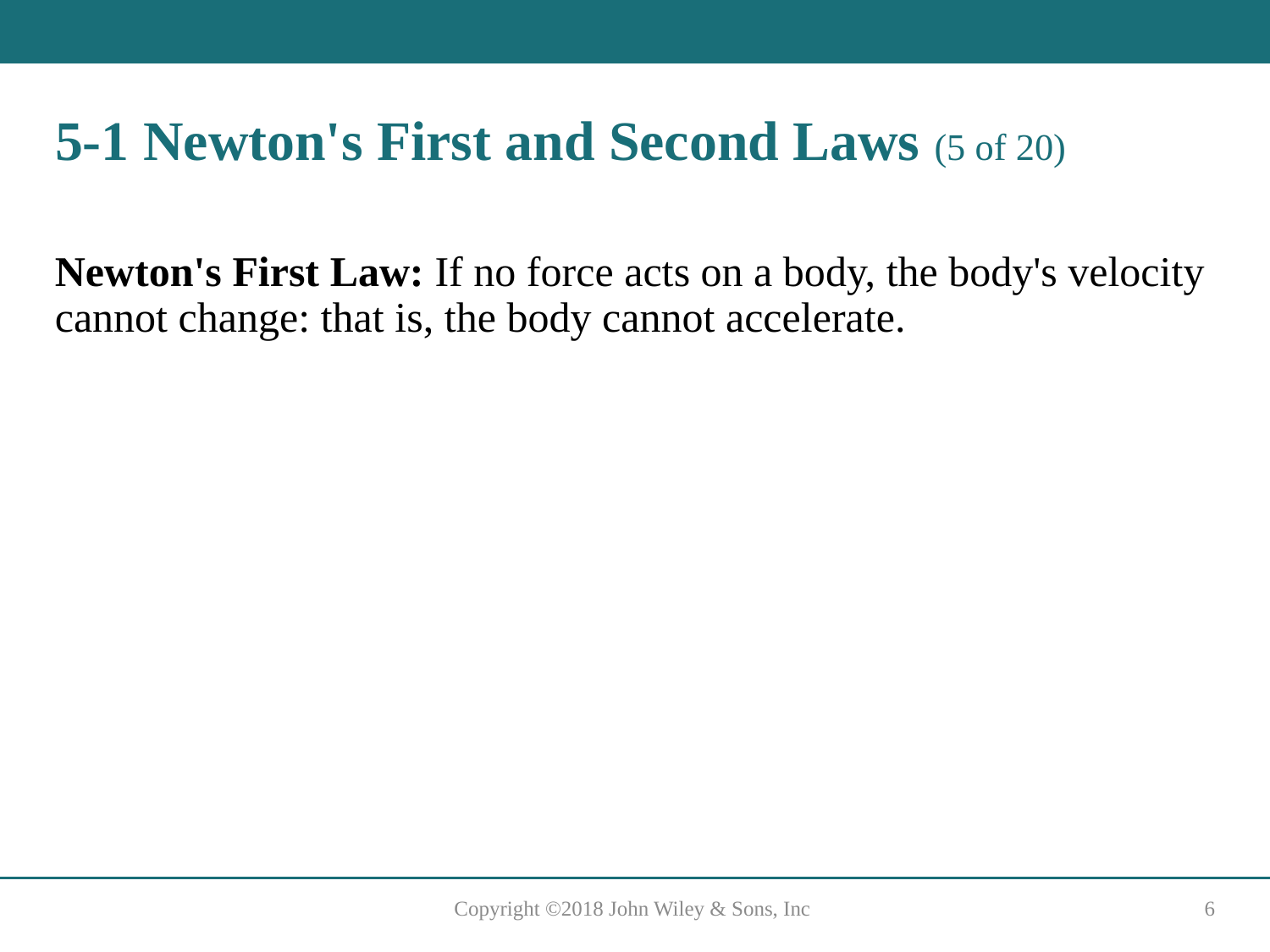

# 5-1 Newton's First and Second Laws (5 of 20)
Newton's First Law: If no force acts on a body, the body's velocity cannot change: that is, the body cannot accelerate.
Copyright ©2018 John Wiley & Sons, Inc
6